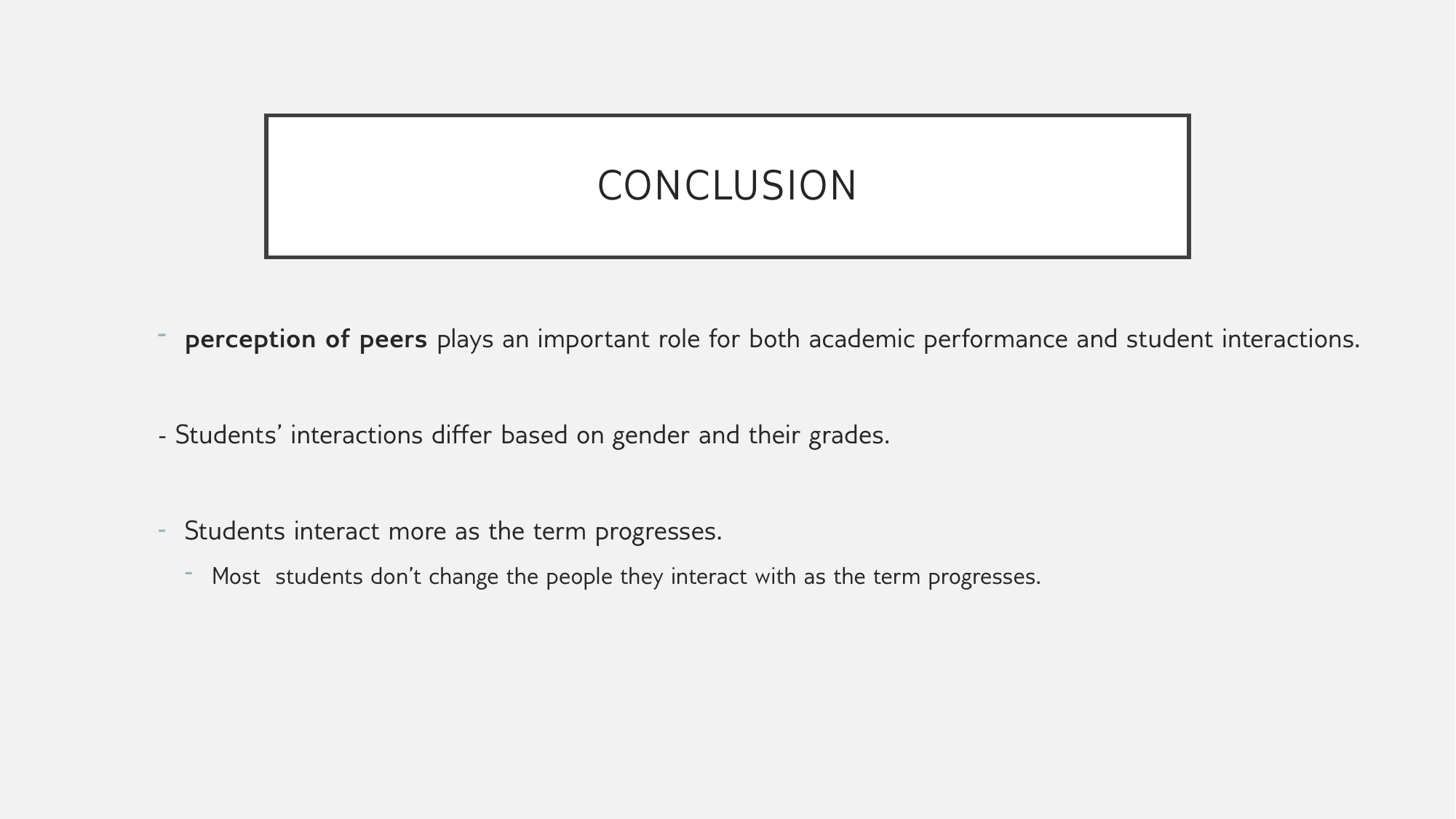

# CoNCLUSION
perception of peers plays an important role for both academic performance and student interactions.

- Students’ interactions differ based on gender and their grades.

Students interact more as the term progresses.
Most  students don’t change the people they interact with as the term progresses.